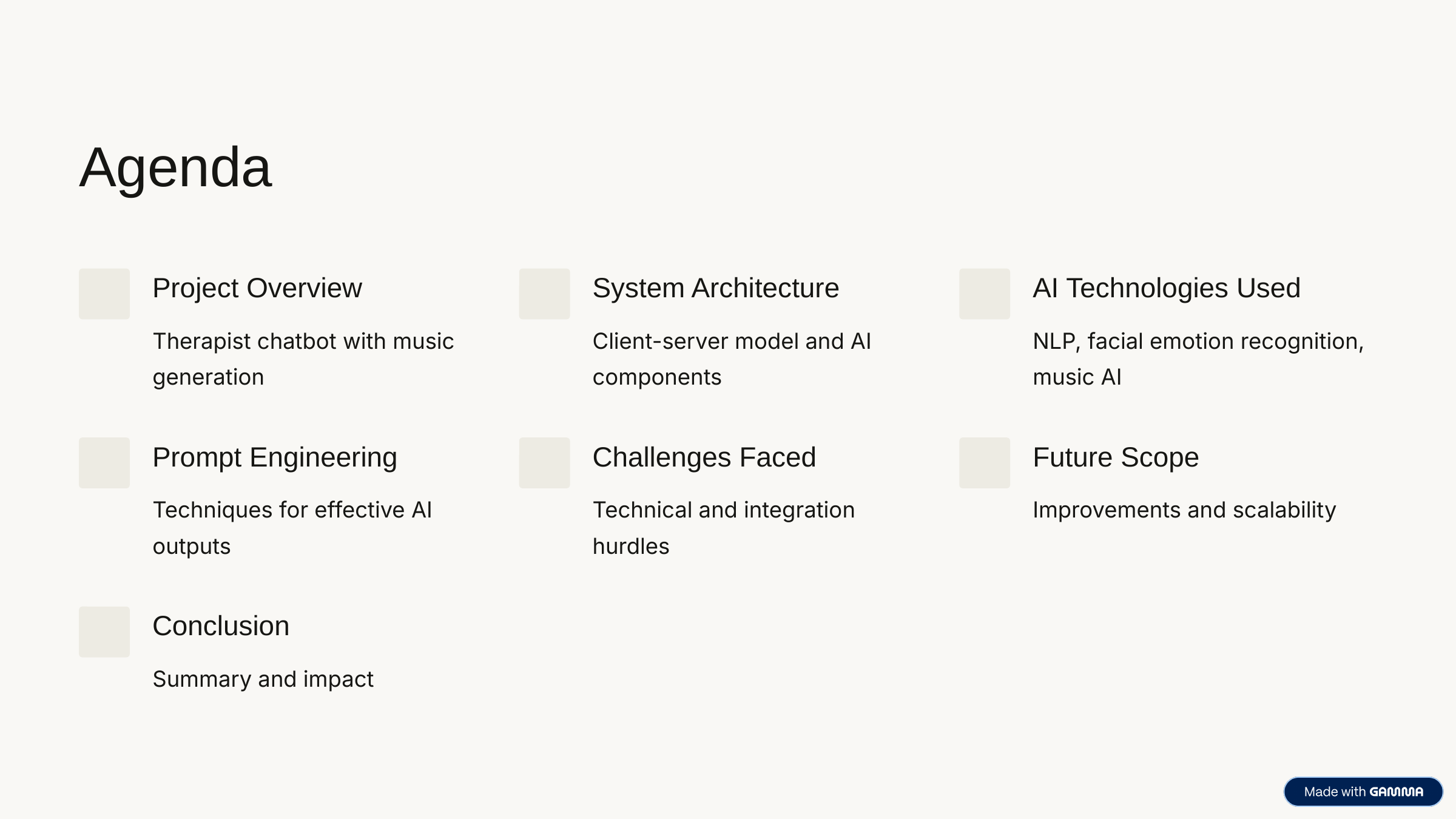

Agenda

Project Overview

System Architecture

AI Technologies Used
Therapist chatbot with music generation
Client-server model and AI components
NLP, facial emotion recognition, music AI

Prompt Engineering

Challenges Faced

Future Scope
Techniques for effective AI outputs
Technical and integration hurdles
Improvements and scalability

Conclusion
Summary and impact